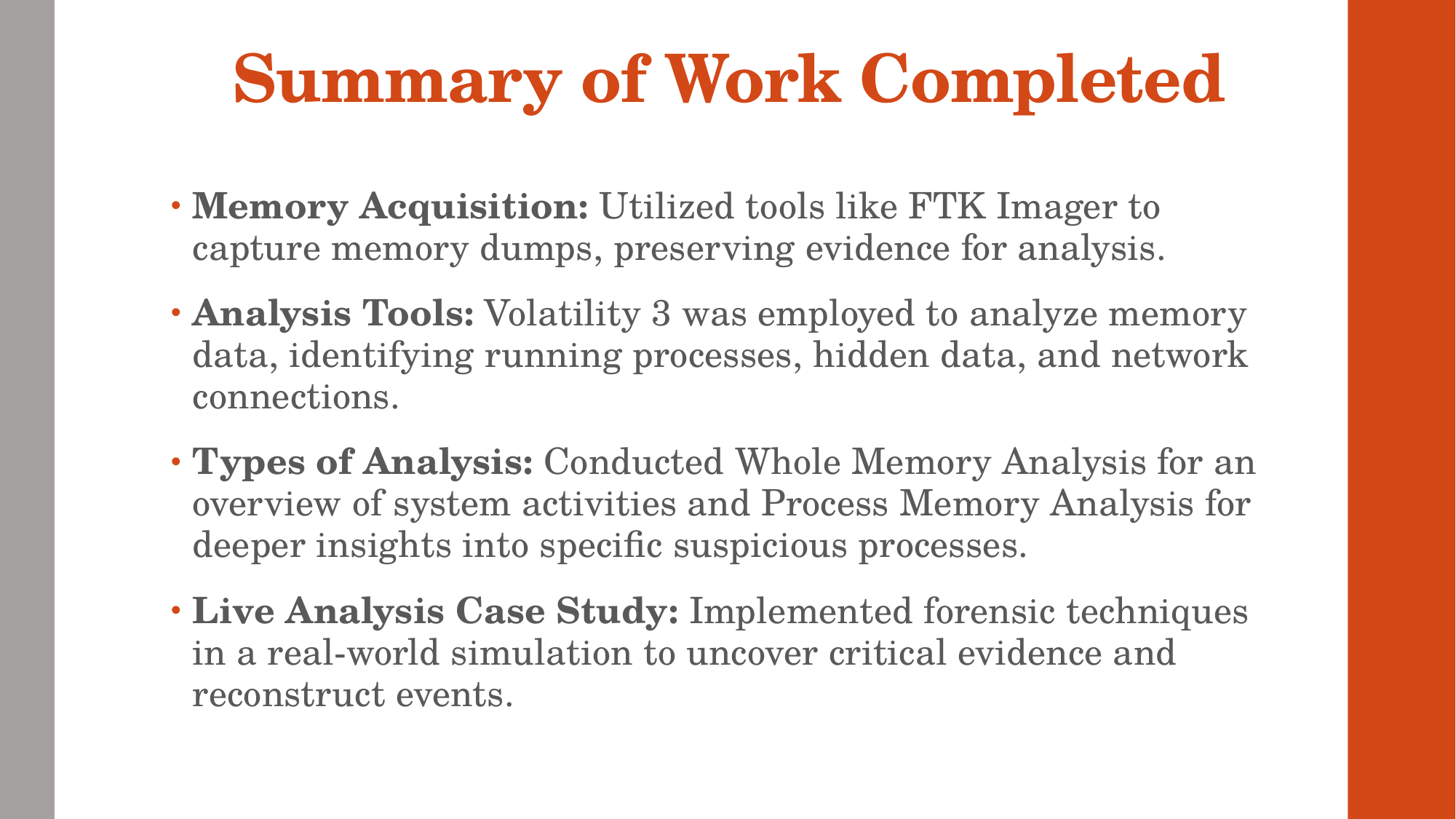

# Summary of Work Completed
Memory Acquisition: Utilized tools like FTK Imager to capture memory dumps, preserving evidence for analysis.
Analysis Tools: Volatility 3 was employed to analyze memory data, identifying running processes, hidden data, and network connections.
Types of Analysis: Conducted Whole Memory Analysis for an overview of system activities and Process Memory Analysis for deeper insights into specific suspicious processes.
Live Analysis Case Study: Implemented forensic techniques in a real-world simulation to uncover critical evidence and reconstruct events.